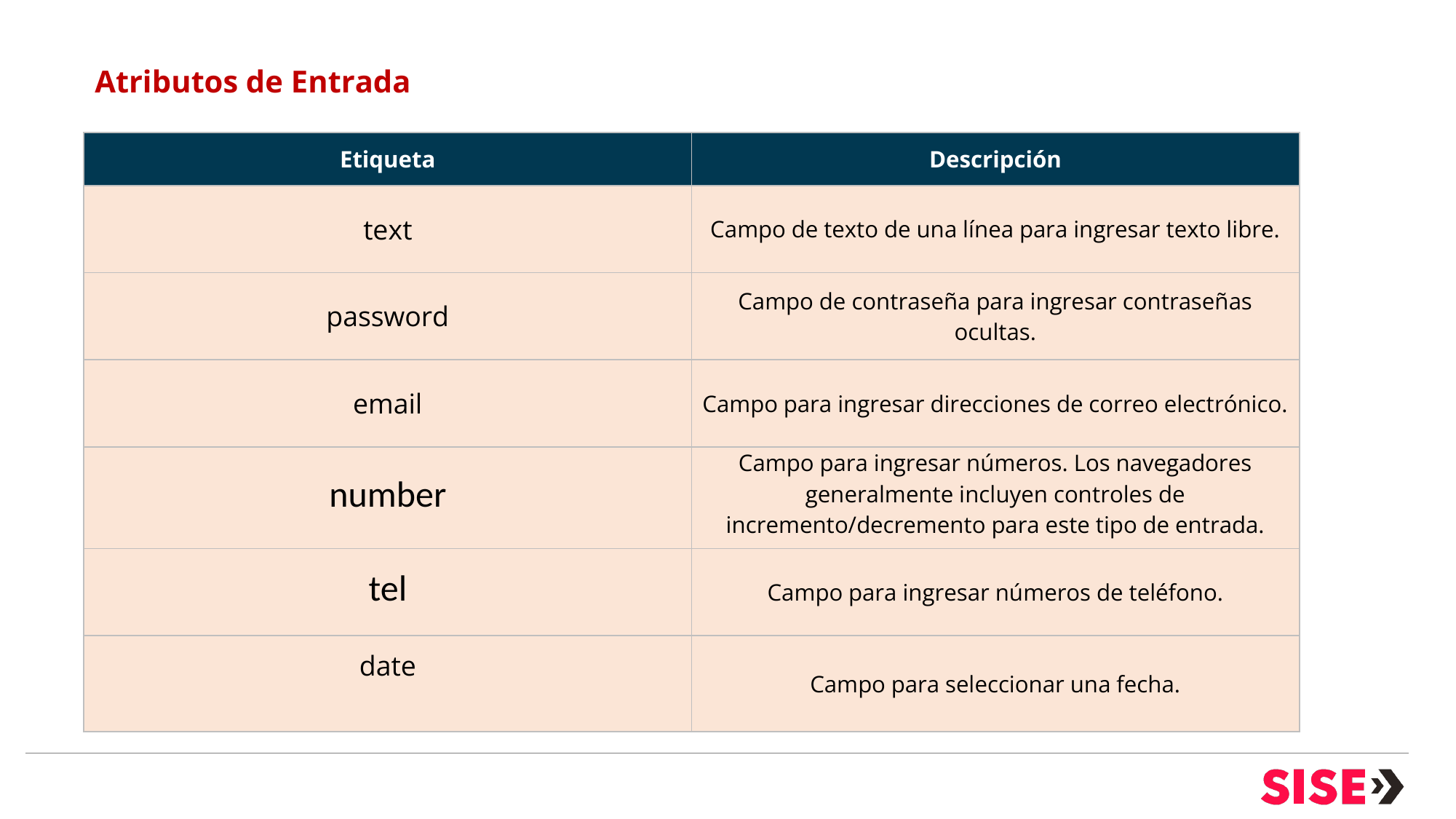

Atributos de Entrada
| Etiqueta | Descripción |
| --- | --- |
| text | Campo de texto de una línea para ingresar texto libre. |
| password | Campo de contraseña para ingresar contraseñas ocultas. |
| email | Campo para ingresar direcciones de correo electrónico. |
| number | Campo para ingresar números. Los navegadores generalmente incluyen controles de incremento/decremento para este tipo de entrada. |
| tel | Campo para ingresar números de teléfono. |
| date | Campo para seleccionar una fecha. |